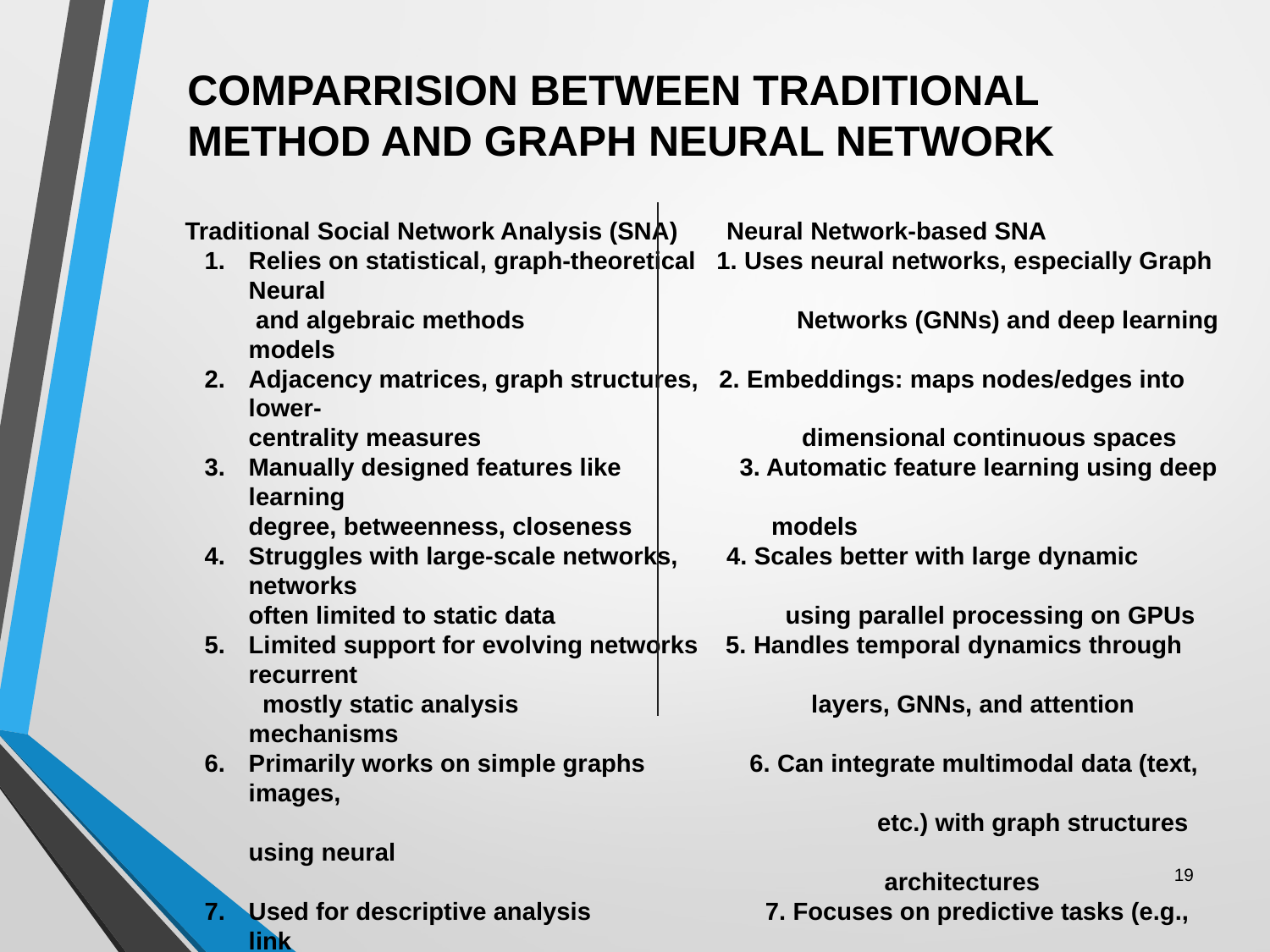

COMPARRISION BETWEEN TRADITIONAL METHOD AND GRAPH NEURAL NETWORK
Traditional Social Network Analysis (SNA)       Neural Network-based SNA
Relies on statistical, graph-theoretical   1. Uses neural networks, especially Graph Neural
 and algebraic methods                                       Networks (GNNs) and deep learning models
Adjacency matrices, graph structures,   2. Embeddings: maps nodes/edges into lower-
centrality measures                                              dimensional continuous spaces
Manually designed features like                 3. Automatic feature learning using deep learning
degree, betweenness, closeness                    models
Struggles with large-scale networks,       4. Scales better with large dynamic networks
often limited to static data                                 using parallel processing on GPUs
Limited support for evolving networks    5. Handles temporal dynamics through recurrent
  mostly static analysis                                          layers, GNNs, and attention mechanisms
Primarily works on simple graphs               6. Can integrate multimodal data (text, images,
                                                                                          etc.) with graph structures using neural
                                                                                           architectures
Used for descriptive analysis                         7. Focuses on predictive tasks (e.g., link
(e.g., identifying influential nodes)                 prediction, behavior forecasting)
19